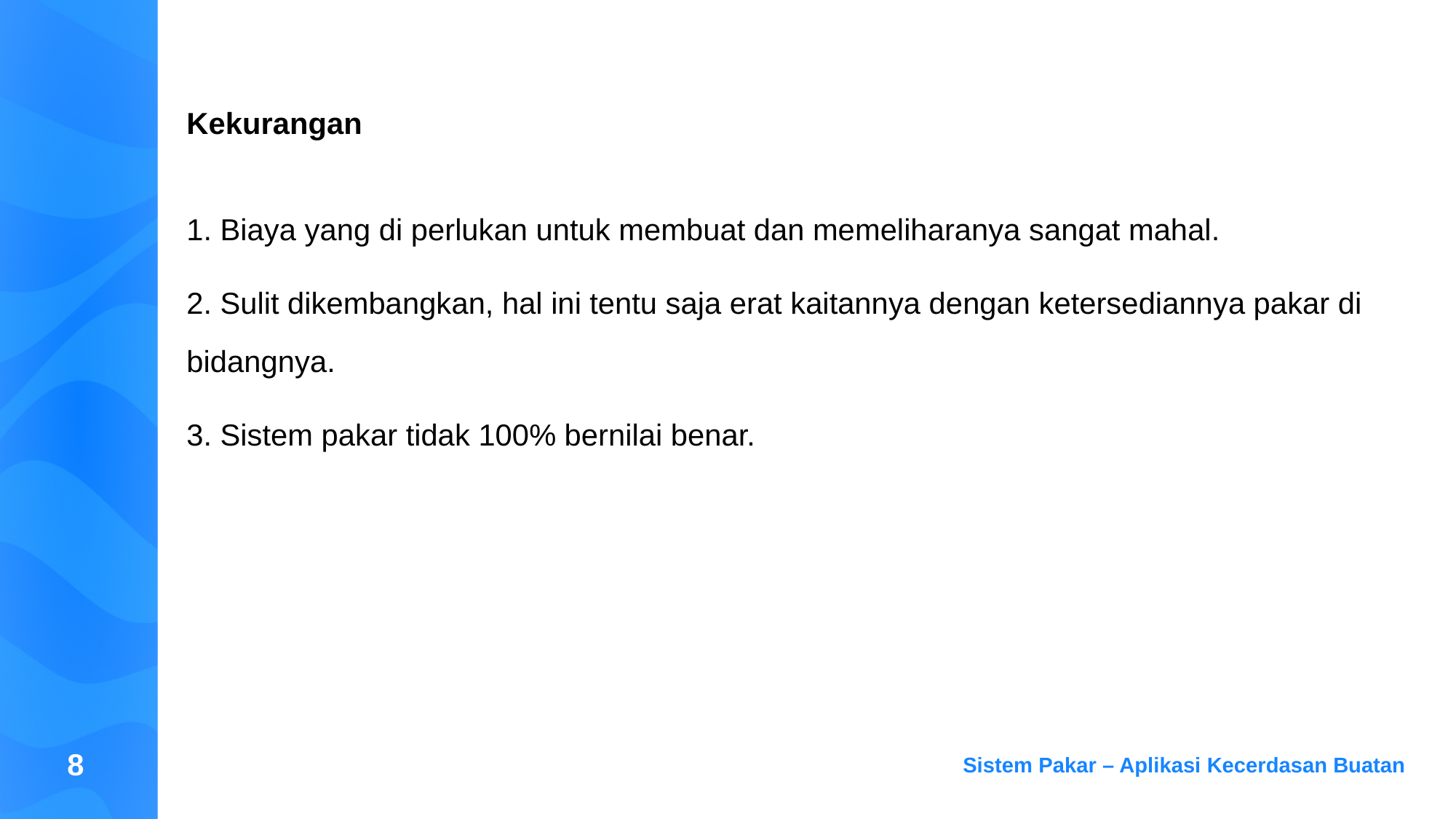

# Kekurangan
1. Biaya yang di perlukan untuk membuat dan memeliharanya sangat mahal.
2. Sulit dikembangkan, hal ini tentu saja erat kaitannya dengan ketersediannya pakar di bidangnya.
3. Sistem pakar tidak 100% bernilai benar.

8
Sistem Pakar – Aplikasi Kecerdasan Buatan